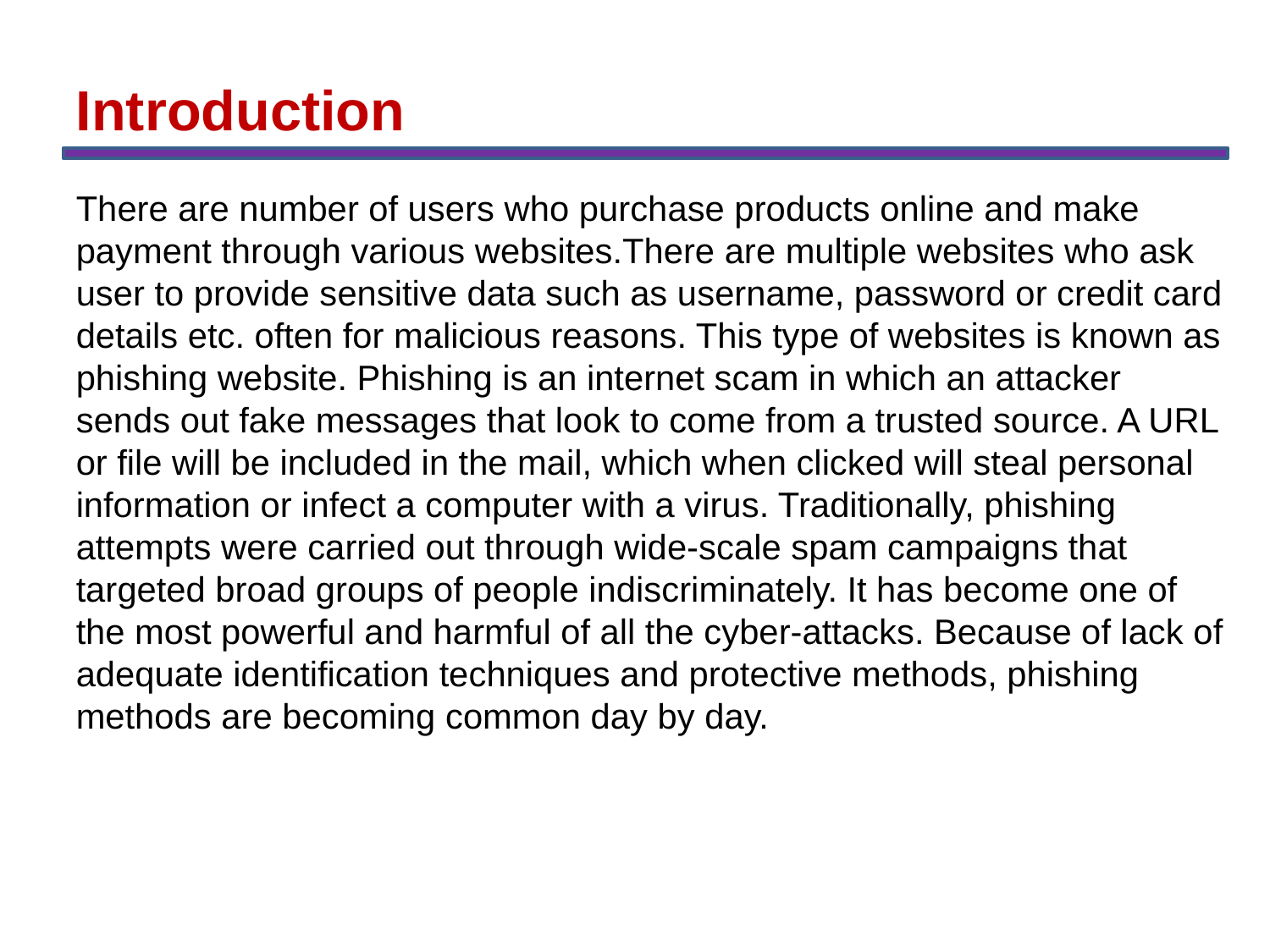

Introduction

There are number of users who purchase products online and make payment through various websites.There are multiple websites who ask user to provide sensitive data such as username, password or credit card details etc. often for malicious reasons. This type of websites is known as phishing website. Phishing is an internet scam in which an attacker sends out fake messages that look to come from a trusted source. A URL or file will be included in the mail, which when clicked will steal personal information or infect a computer with a virus. Traditionally, phishing attempts were carried out through wide-scale spam campaigns that targeted broad groups of people indiscriminately. It has become one of the most powerful and harmful of all the cyber-attacks. Because of lack of adequate identification techniques and protective methods, phishing methods are becoming common day by day.